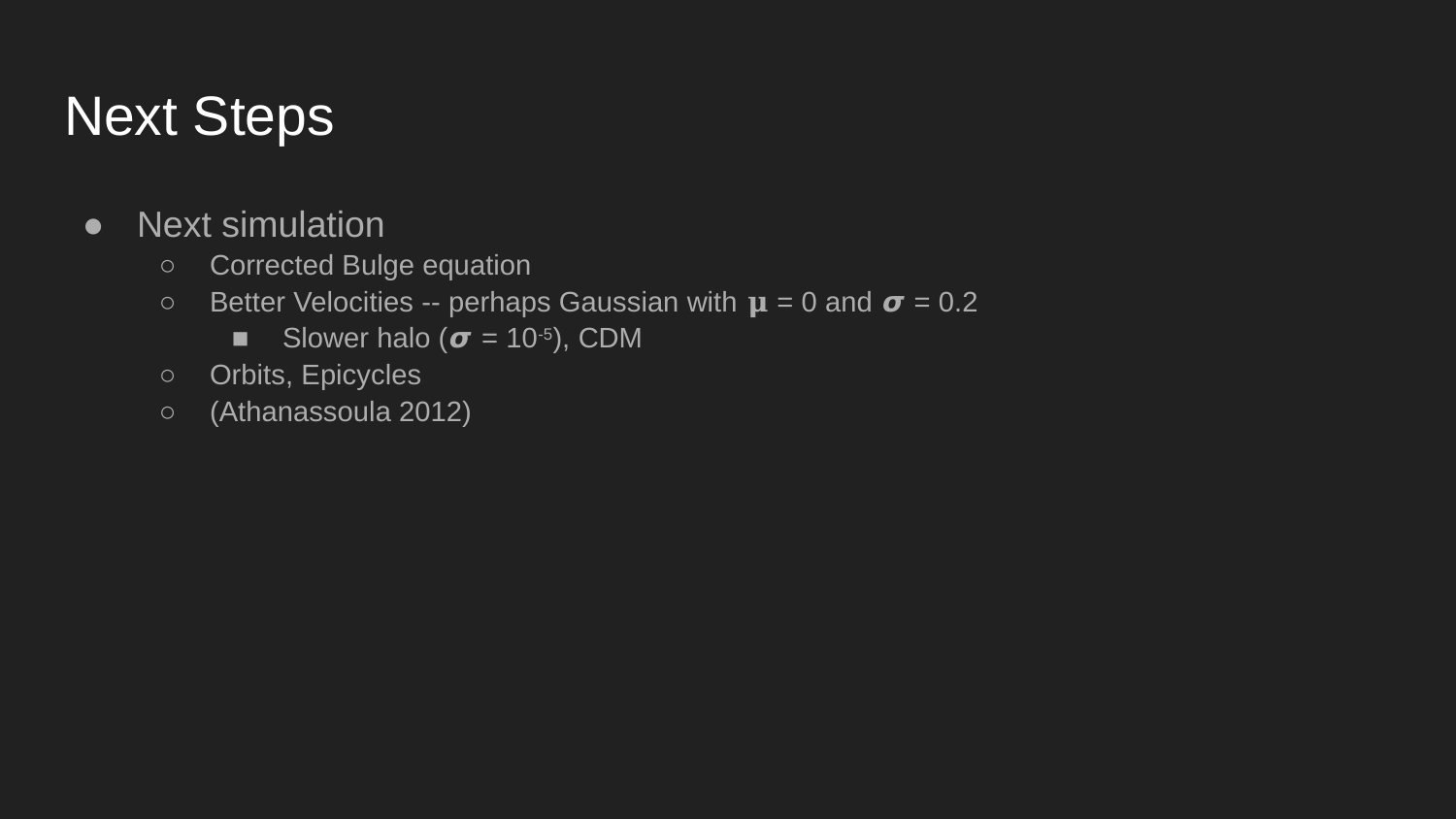

# Next Steps
Next simulation
Corrected Bulge equation
Better Velocities -- perhaps Gaussian with 𝛍 = 0 and 𝞼 = 0.2
Slower halo (𝞼 = 10-5), CDM
Orbits, Epicycles
(Athanassoula 2012)